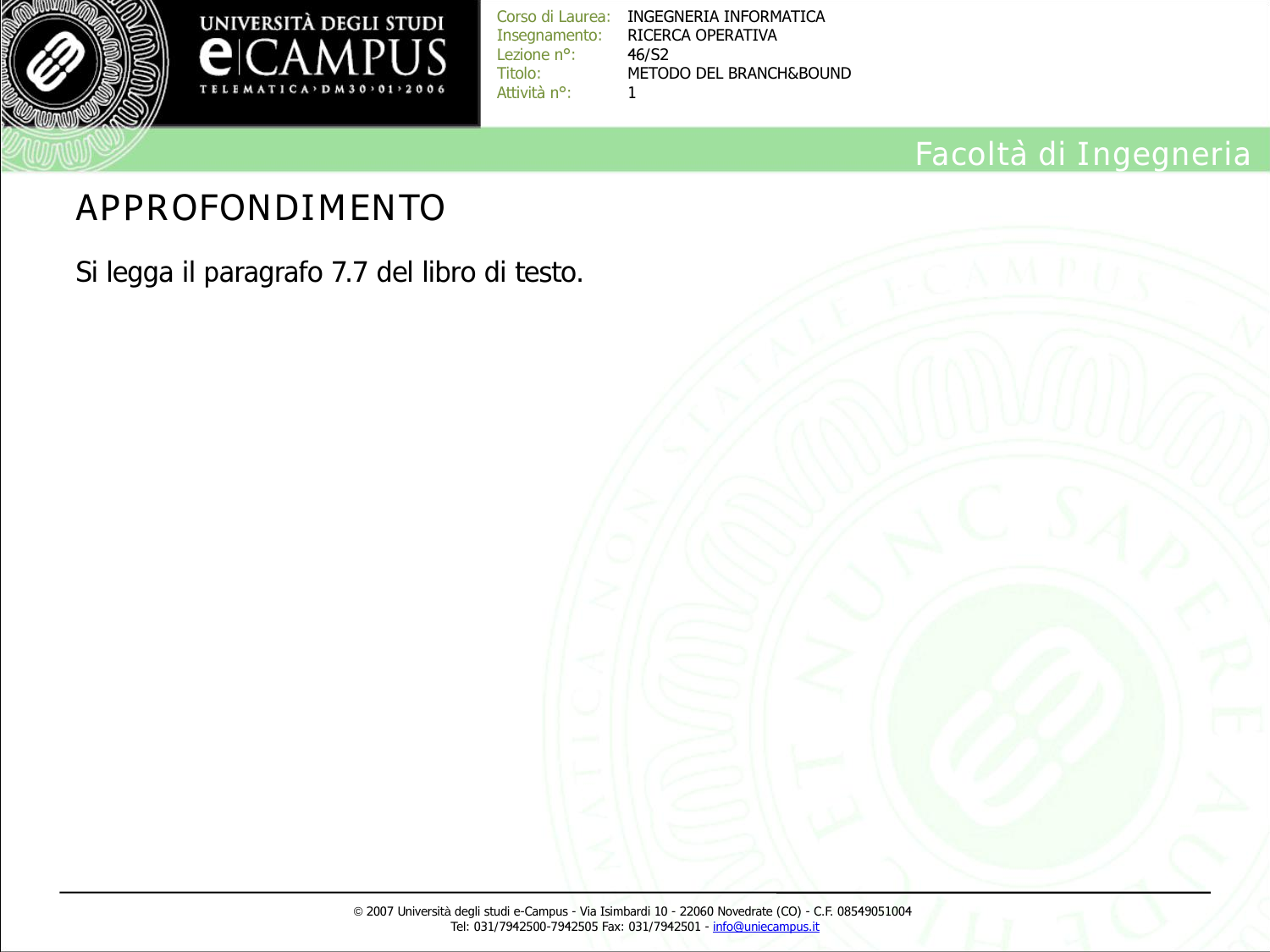

# APPROFONDIMENTO
Si legga il paragrafo 7.7 del libro di testo.